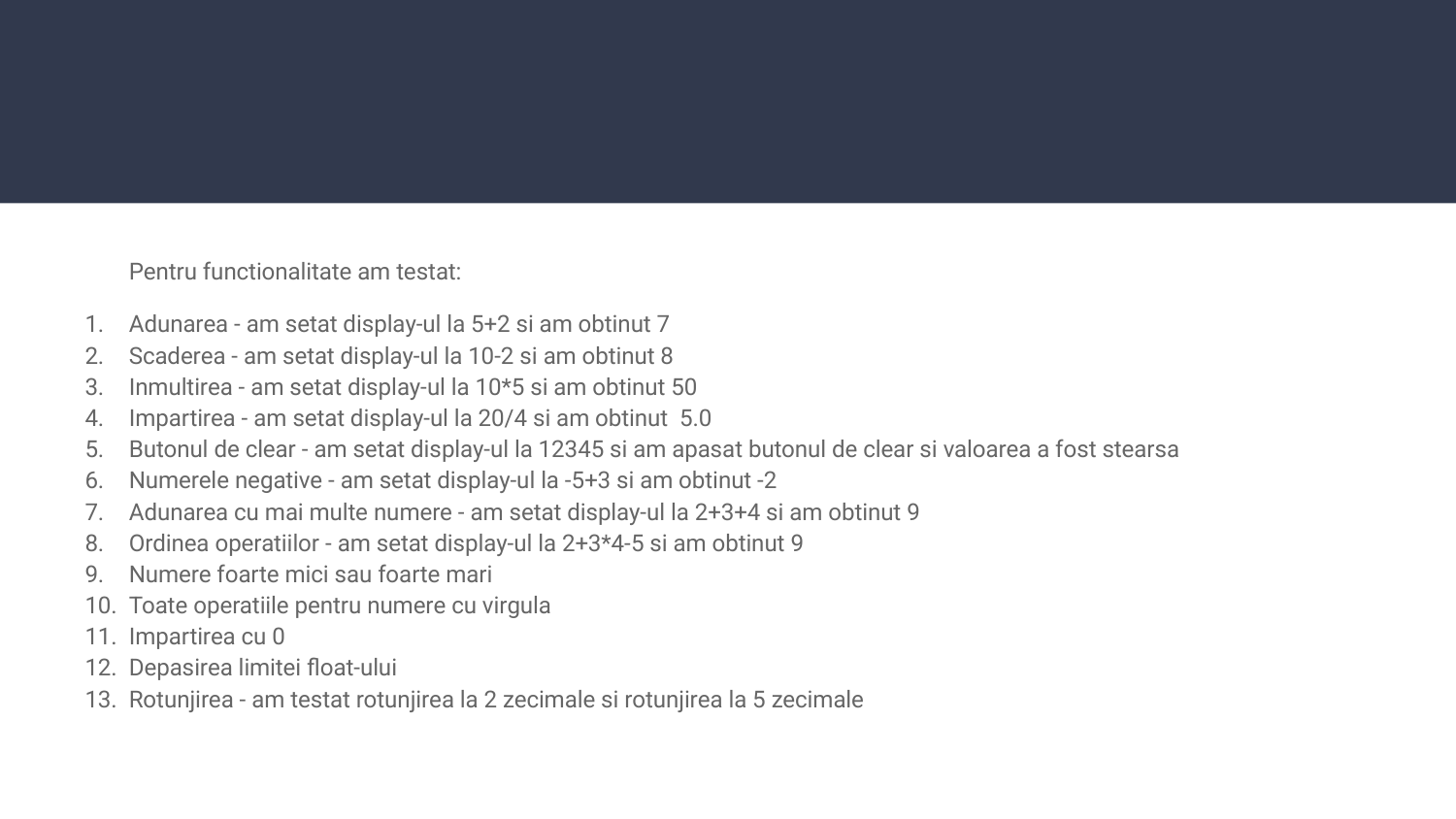

Pentru functionalitate am testat:
Adunarea - am setat display-ul la 5+2 si am obtinut 7
Scaderea - am setat display-ul la 10-2 si am obtinut 8
Inmultirea - am setat display-ul la 10*5 si am obtinut 50
Impartirea - am setat display-ul la 20/4 si am obtinut  5.0
Butonul de clear - am setat display-ul la 12345 si am apasat butonul de clear si valoarea a fost stearsa
Numerele negative - am setat display-ul la -5+3 si am obtinut -2
Adunarea cu mai multe numere - am setat display-ul la 2+3+4 si am obtinut 9
Ordinea operatiilor - am setat display-ul la 2+3*4-5 si am obtinut 9
Numere foarte mici sau foarte mari
Toate operatiile pentru numere cu virgula
Impartirea cu 0
Depasirea limitei float-ului
Rotunjirea - am testat rotunjirea la 2 zecimale si rotunjirea la 5 zecimale